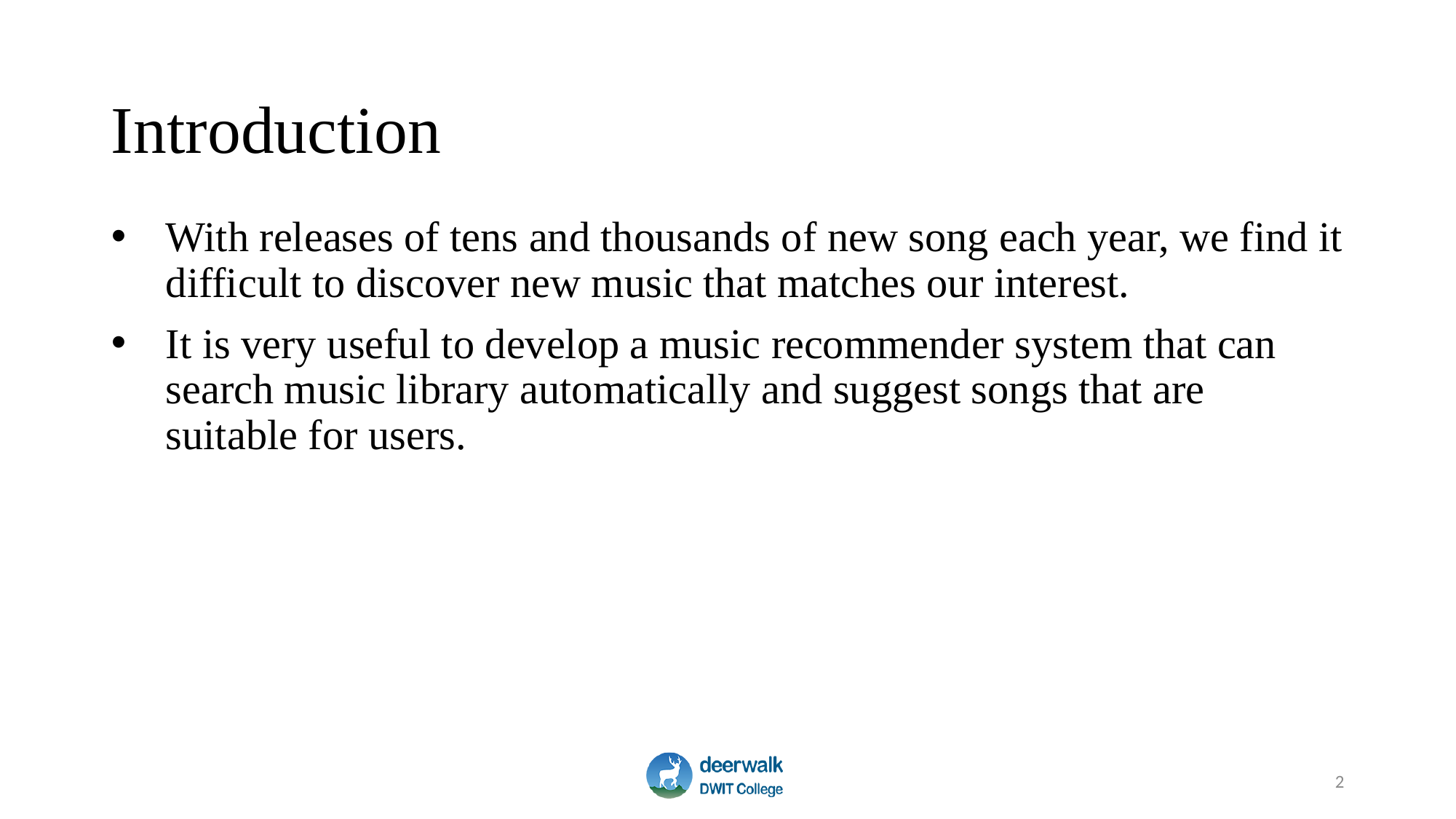

# Introduction
With releases of tens and thousands of new song each year, we find it difficult to discover new music that matches our interest.
It is very useful to develop a music recommender system that can search music library automatically and suggest songs that are suitable for users.

2